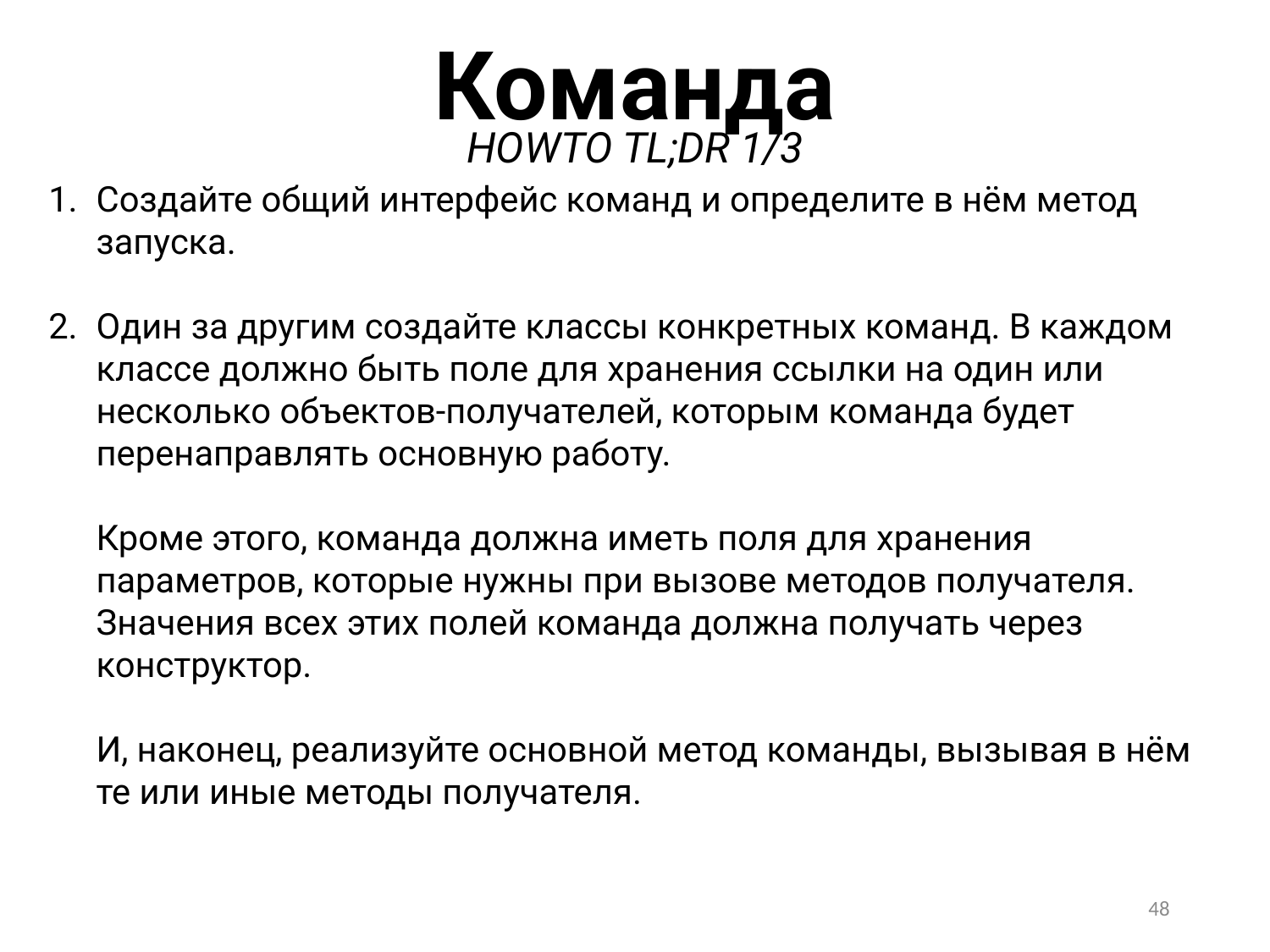

Команда
HOWTO TL;DR 1/3
Создайте общий интерфейс команд и определите в нём метод запуска.

Один за другим создайте классы конкретных команд. В каждом классе должно быть поле для хранения ссылки на один или несколько объектов-получателей, которым команда будет перенаправлять основную работу.
Кроме этого, команда должна иметь поля для хранения параметров, которые нужны при вызове методов получателя. Значения всех этих полей команда должна получать через конструктор.
И, наконец, реализуйте основной метод команды, вызывая в нём те или иные методы получателя.
48